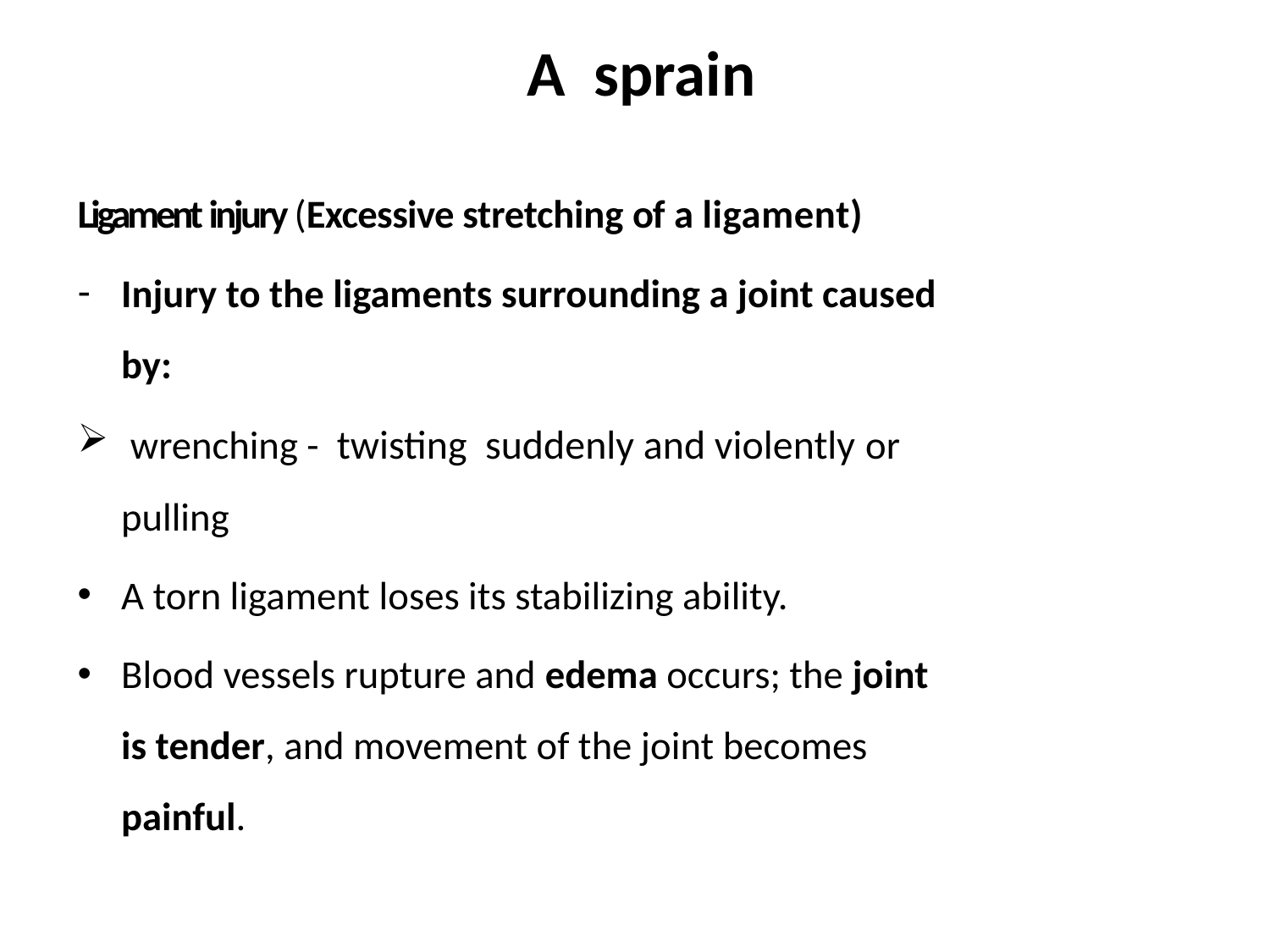

# A  sprain
Ligament injury (Excessive stretching of a ligament)
Injury to the ligaments surrounding a joint caused by:
 wrenching -  twisting  suddenly and violently or pulling
A torn ligament loses its stabilizing ability.
Blood vessels rupture and edema occurs; the joint is tender, and movement of the joint becomes painful.